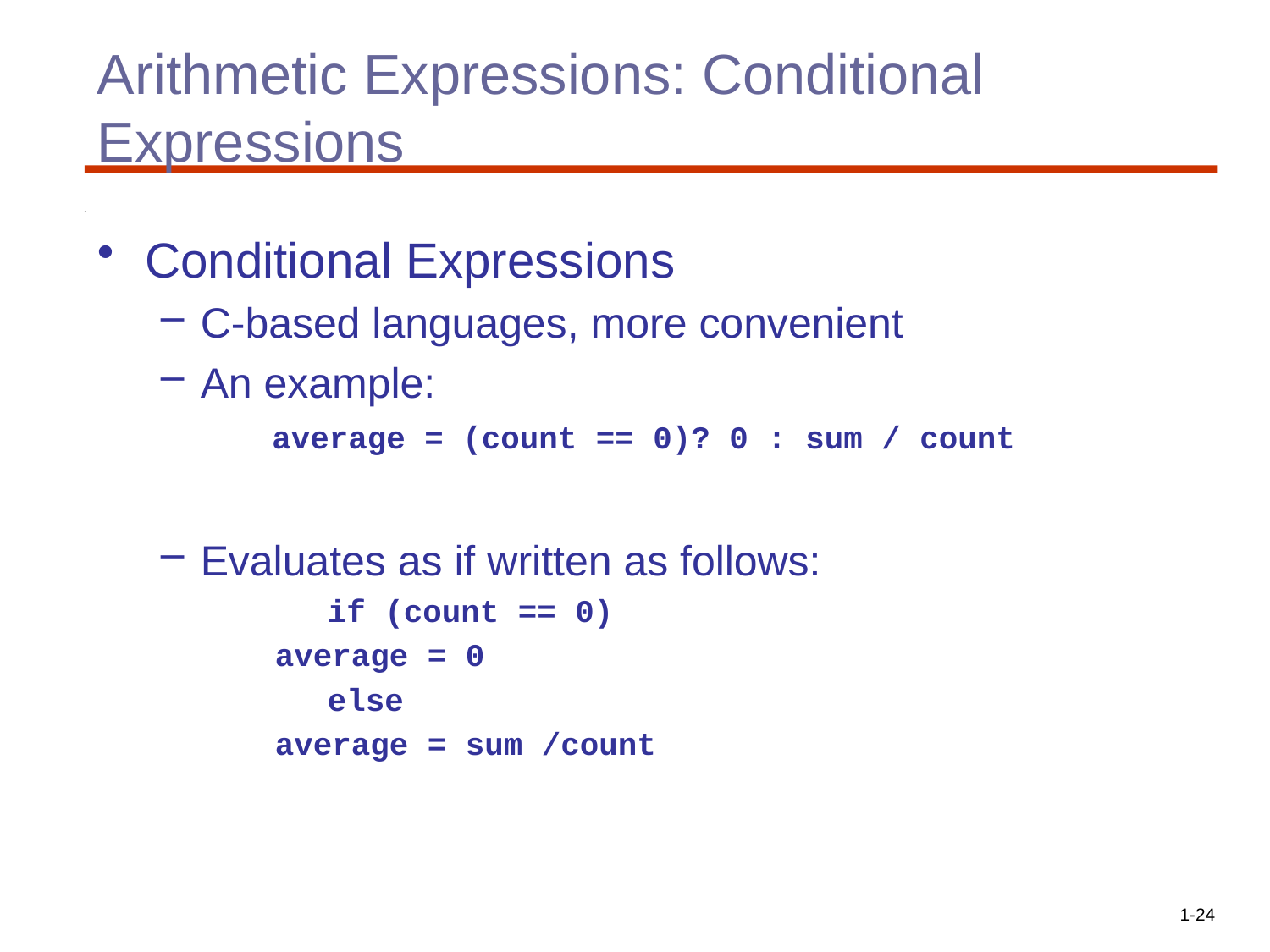

# Arithmetic Expressions: Conditional Expressions
Conditional Expressions
C-based languages, more convenient
An example:
		average = (count == 0)? 0 : sum / count

Evaluates as if written as follows:
		if (count == 0)
      average = 0
		else
      average = sum /count

1-24